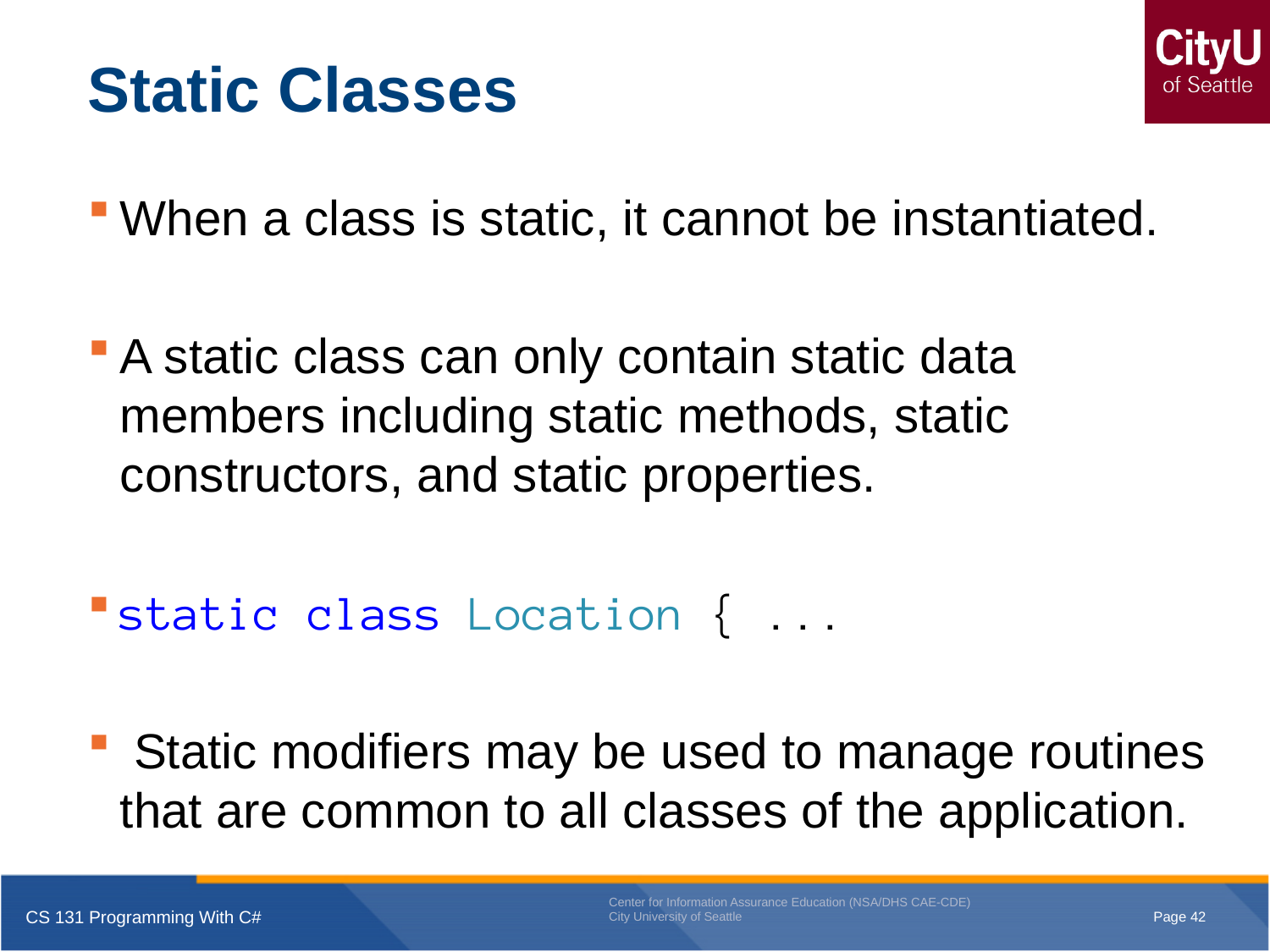

# Static Classes
When a class is static, it cannot be instantiated.

A static class can only contain static data members including static methods, static constructors, and static properties.

static class Location { ...

 Static modifiers may be used to manage routines that are common to all classes of the application.